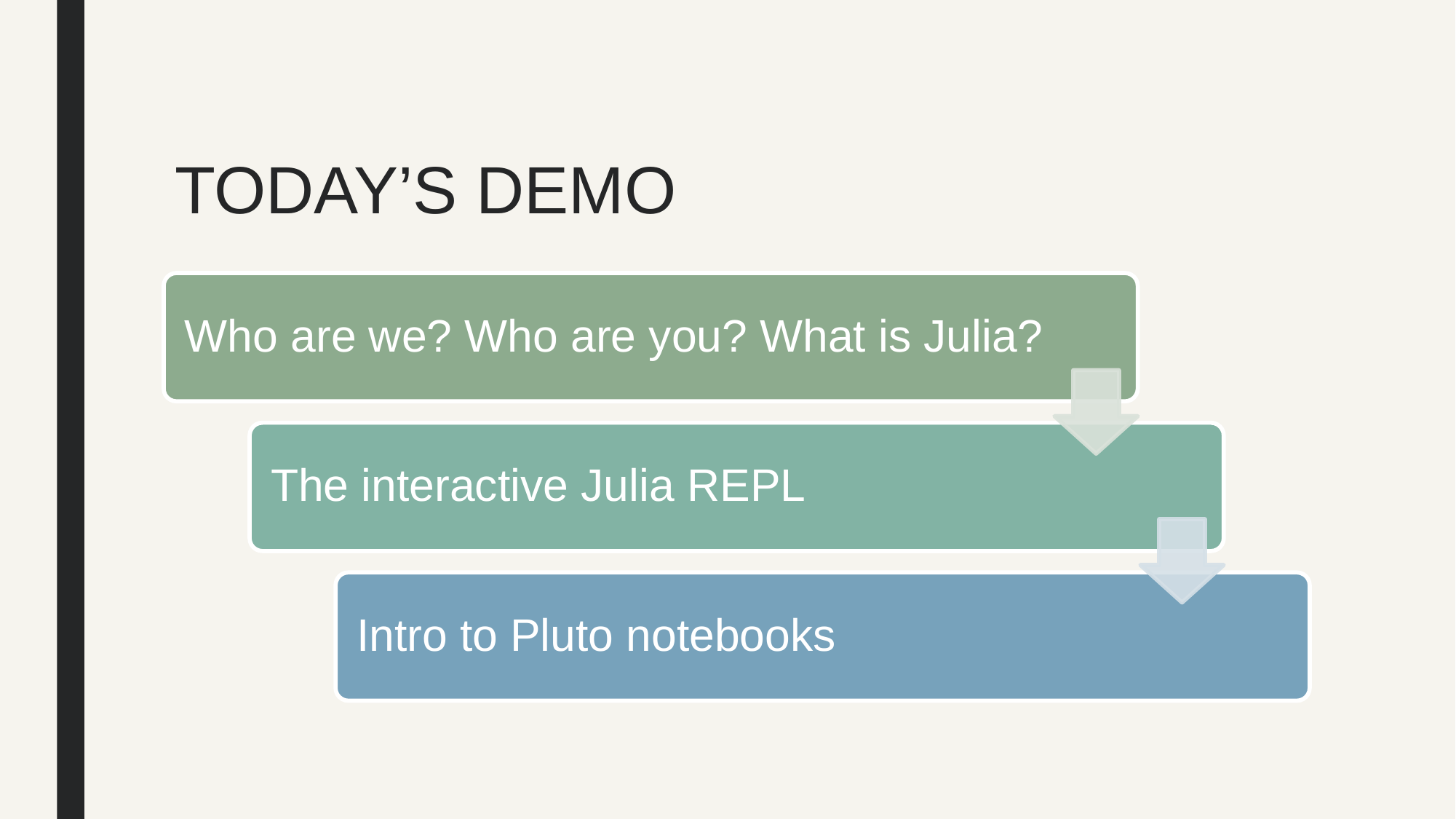

# TODAY’S DEMO
Who are we? Who are you? What is Julia?
The interactive Julia REPL
Intro to Pluto notebooks